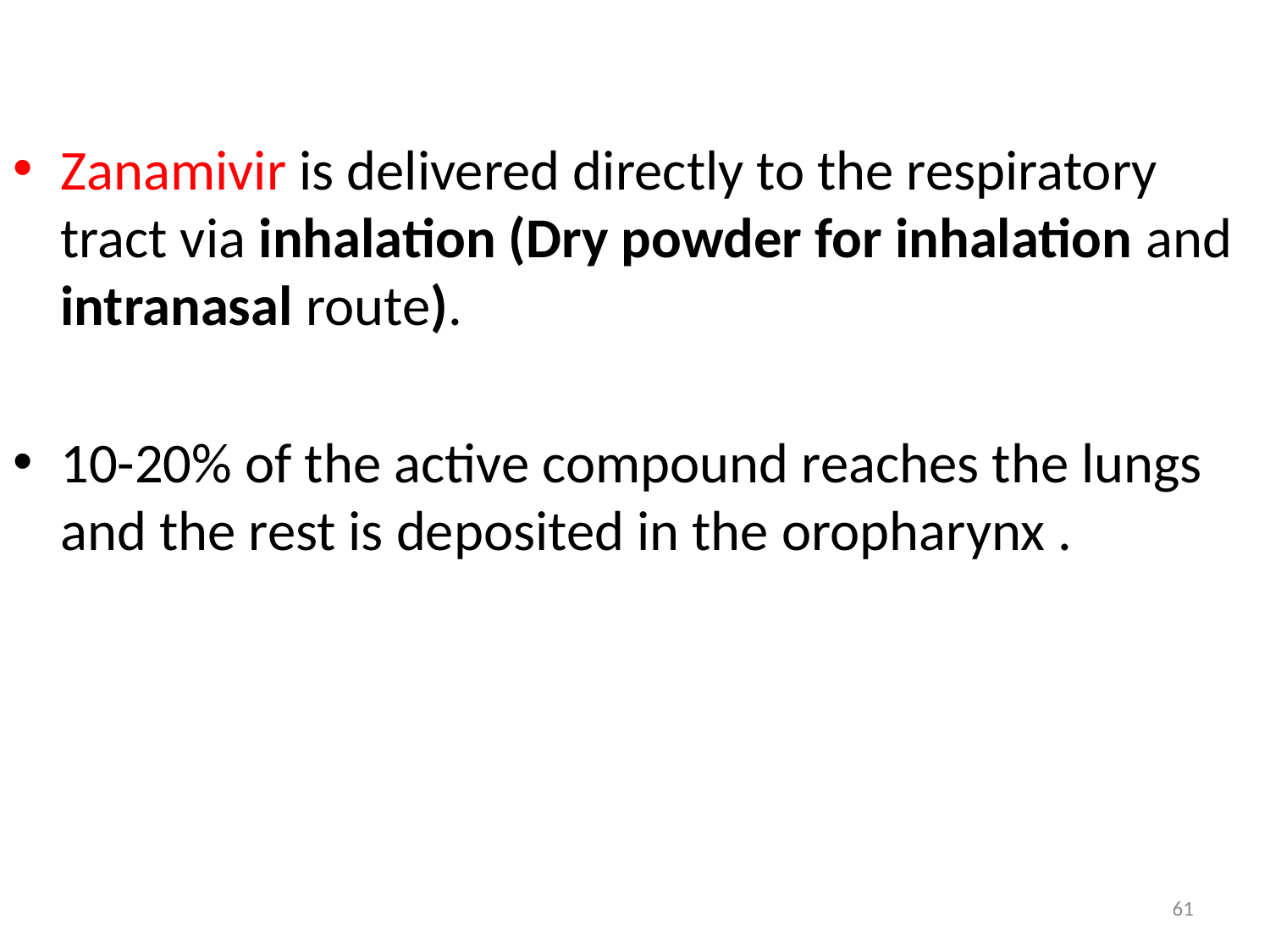

Zanamivir is delivered directly to the respiratory tract via inhalation (Dry powder for inhalation and intranasal route).

10-20% of the active compound reaches the lungs and the rest is deposited in the oropharynx .

61